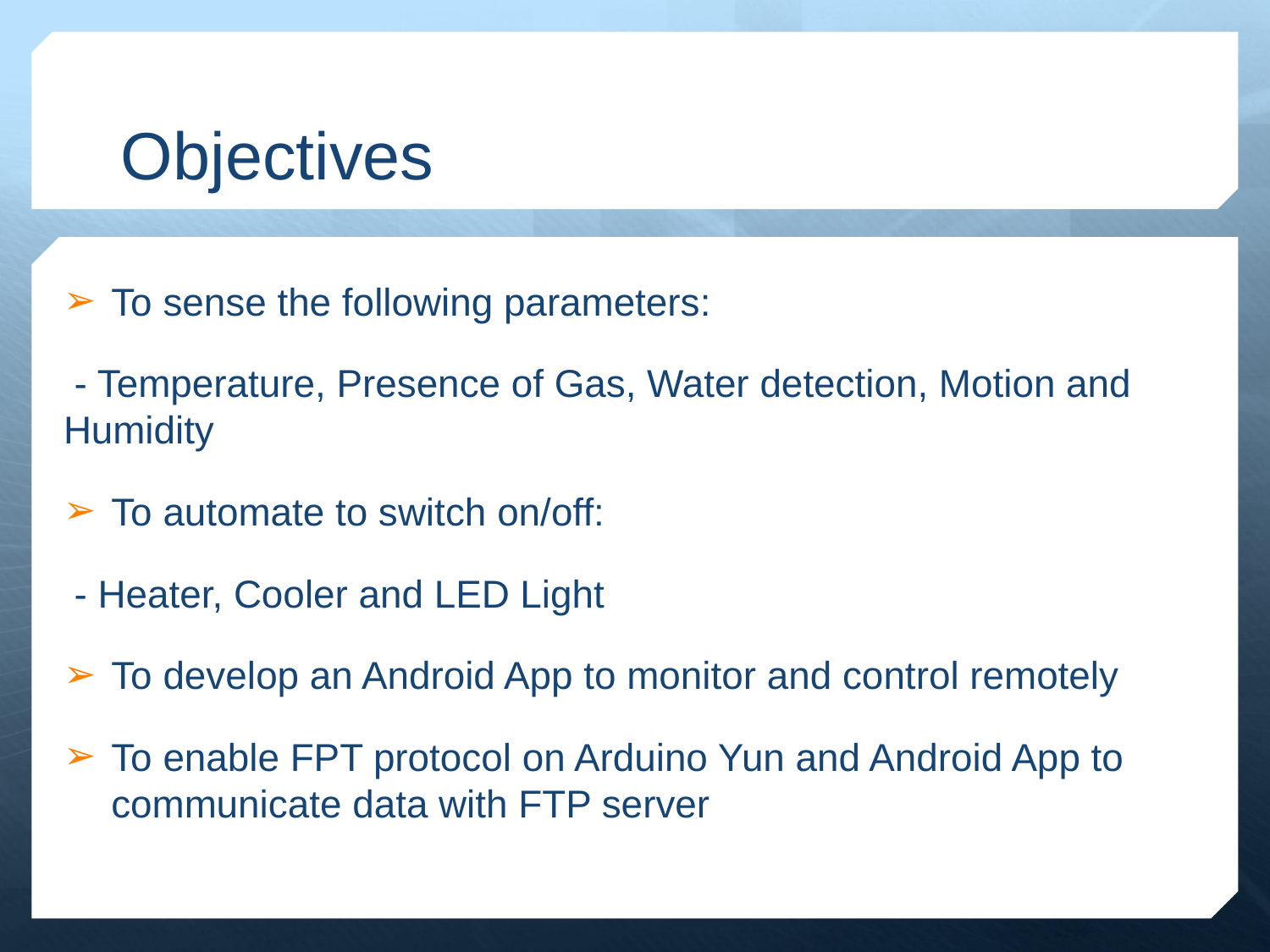

# Objectives
To sense the following parameters:
 - Temperature, Presence of Gas, Water detection, Motion and Humidity
To automate to switch on/off:
 - Heater, Cooler and LED Light
To develop an Android App to monitor and control remotely
To enable FPT protocol on Arduino Yun and Android App to communicate data with FTP server